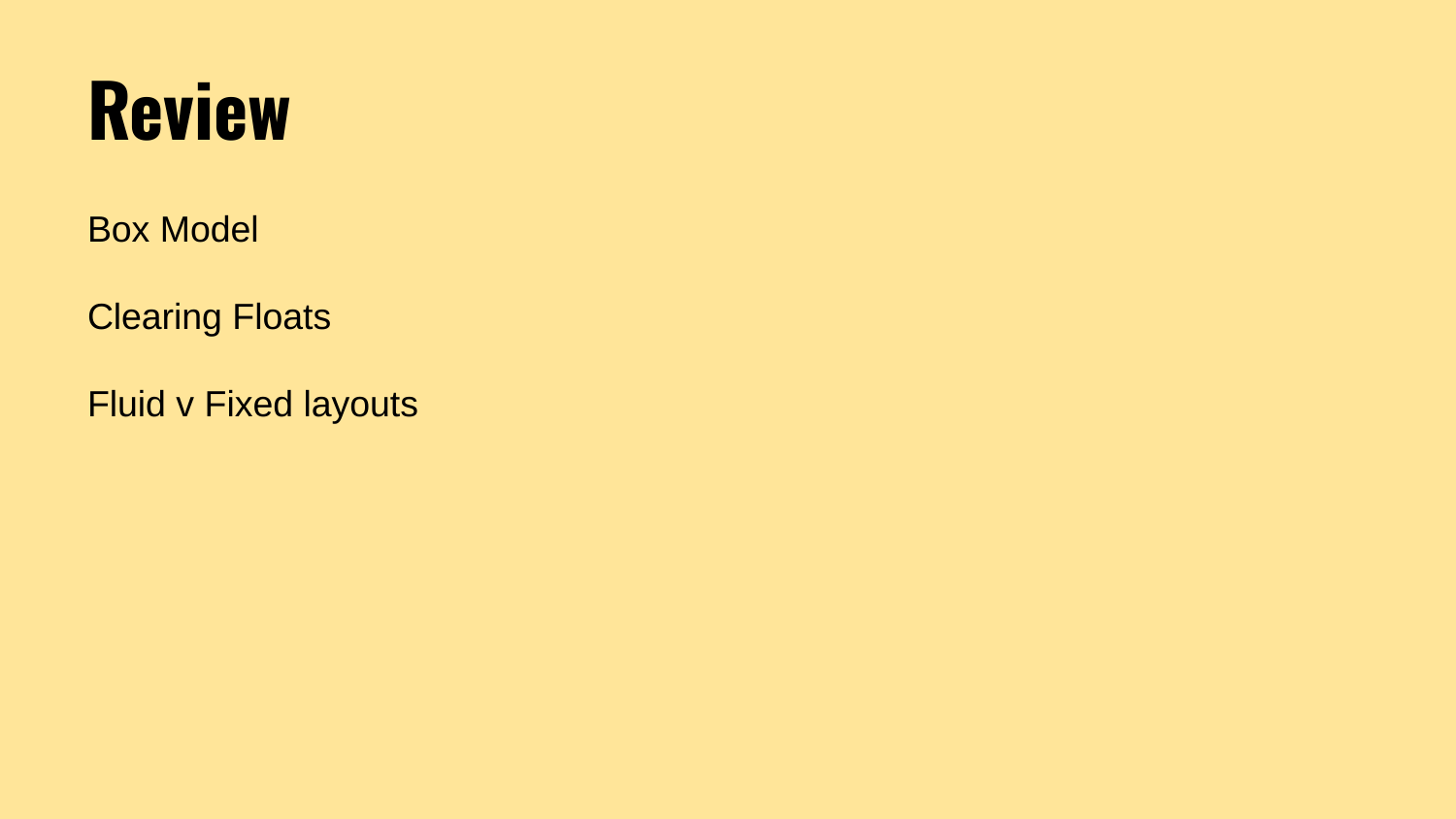

# Review
Box Model

Clearing Floats

Fluid v Fixed layouts